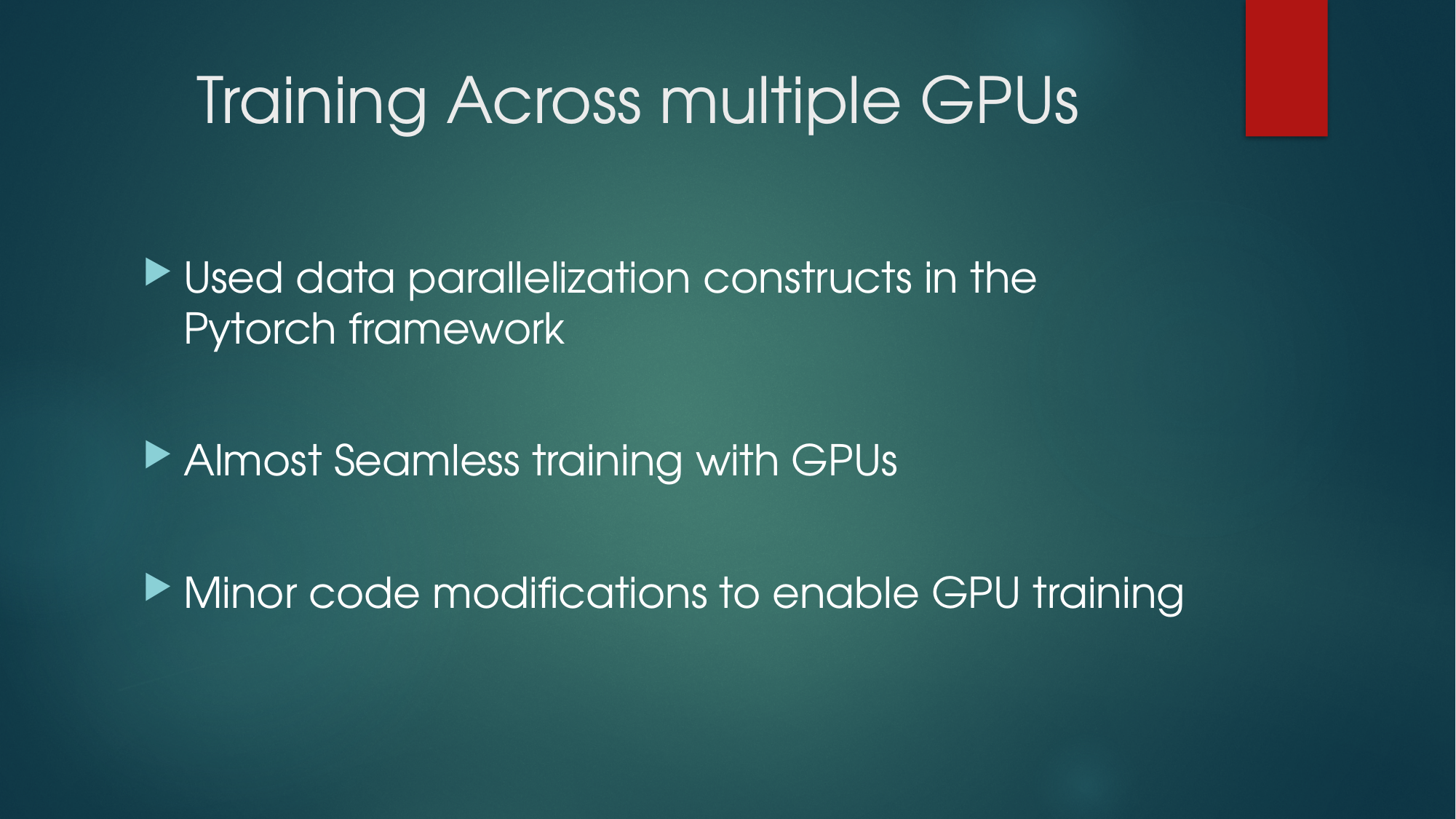

# Training Across multiple GPUs
Used data parallelization constructs in the Pytorch framework

Almost Seamless training with GPUs

Minor code modifications to enable GPU training